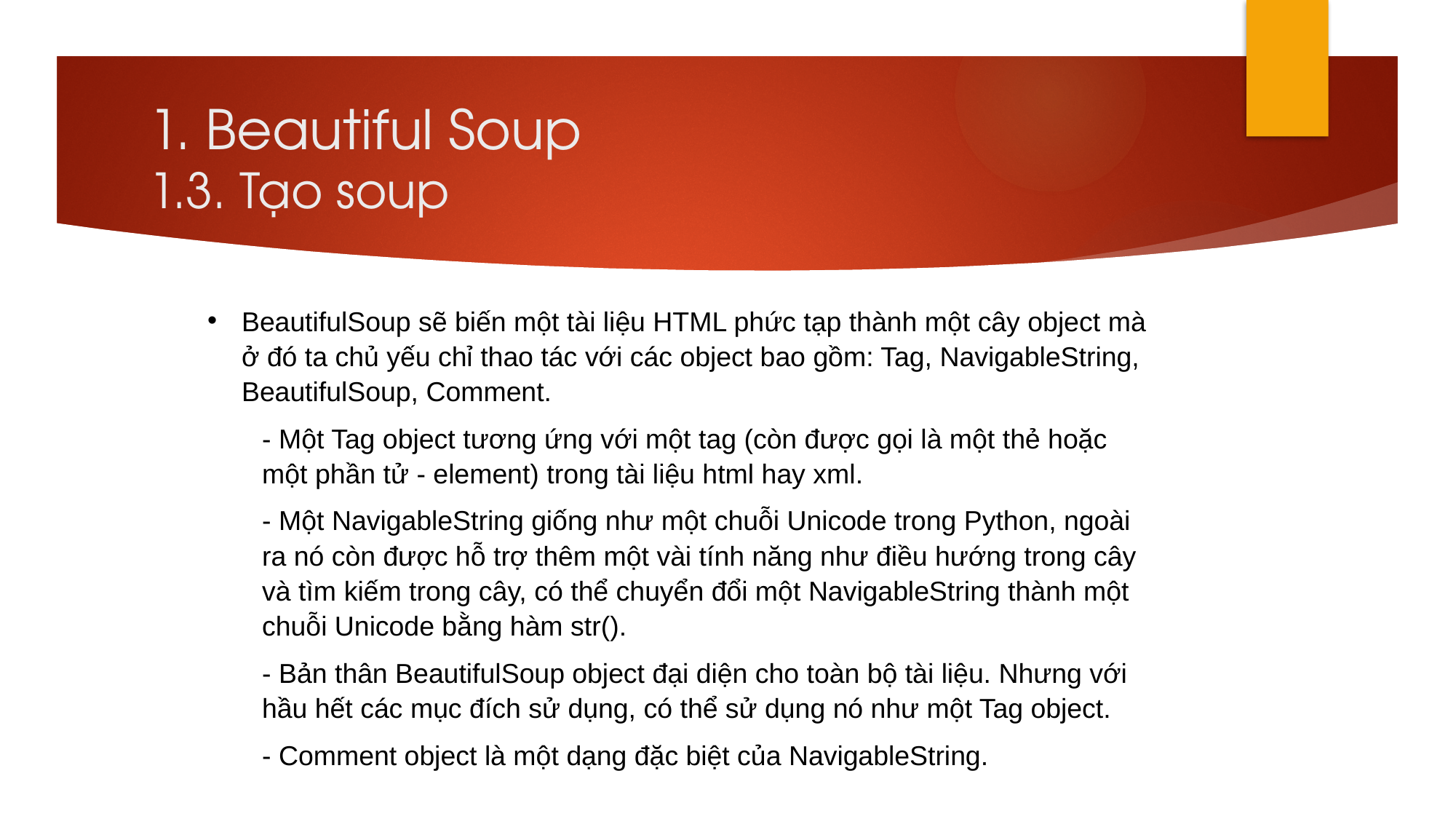

# 1. Beautiful Soup 1.3. Tạo soup
BeautifulSoup sẽ biến một tài liệu HTML phức tạp thành một cây object mà ở đó ta chủ yếu chỉ thao tác với các object bao gồm: Tag, NavigableString, BeautifulSoup, Comment.
- Một Tag object tương ứng với một tag (còn được gọi là một thẻ hoặc một phần tử - element) trong tài liệu html hay xml.
- Một NavigableString giống như một chuỗi Unicode trong Python, ngoài ra nó còn được hỗ trợ thêm một vài tính năng như điều hướng trong cây và tìm kiếm trong cây, có thể chuyển đổi một NavigableString thành một chuỗi Unicode bằng hàm str().
- Bản thân BeautifulSoup object đại diện cho toàn bộ tài liệu. Nhưng với hầu hết các mục đích sử dụng, có thể sử dụng nó như một Tag object.
- Comment object là một dạng đặc biệt của NavigableString.